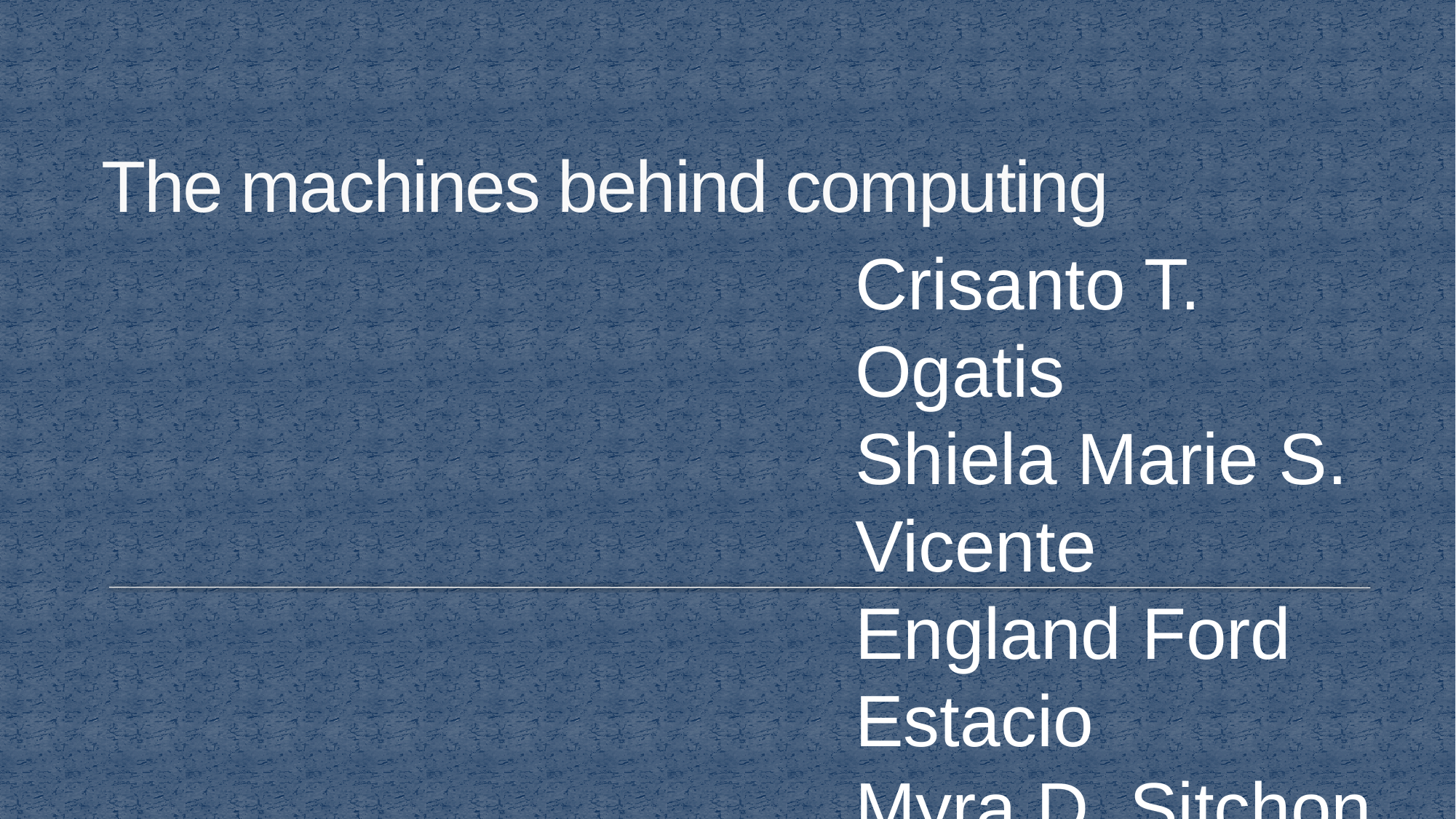

# The machines behind computing
Crisanto T. Ogatis
Shiela Marie S. Vicente
England Ford Estacio
Myra D. Sitchon